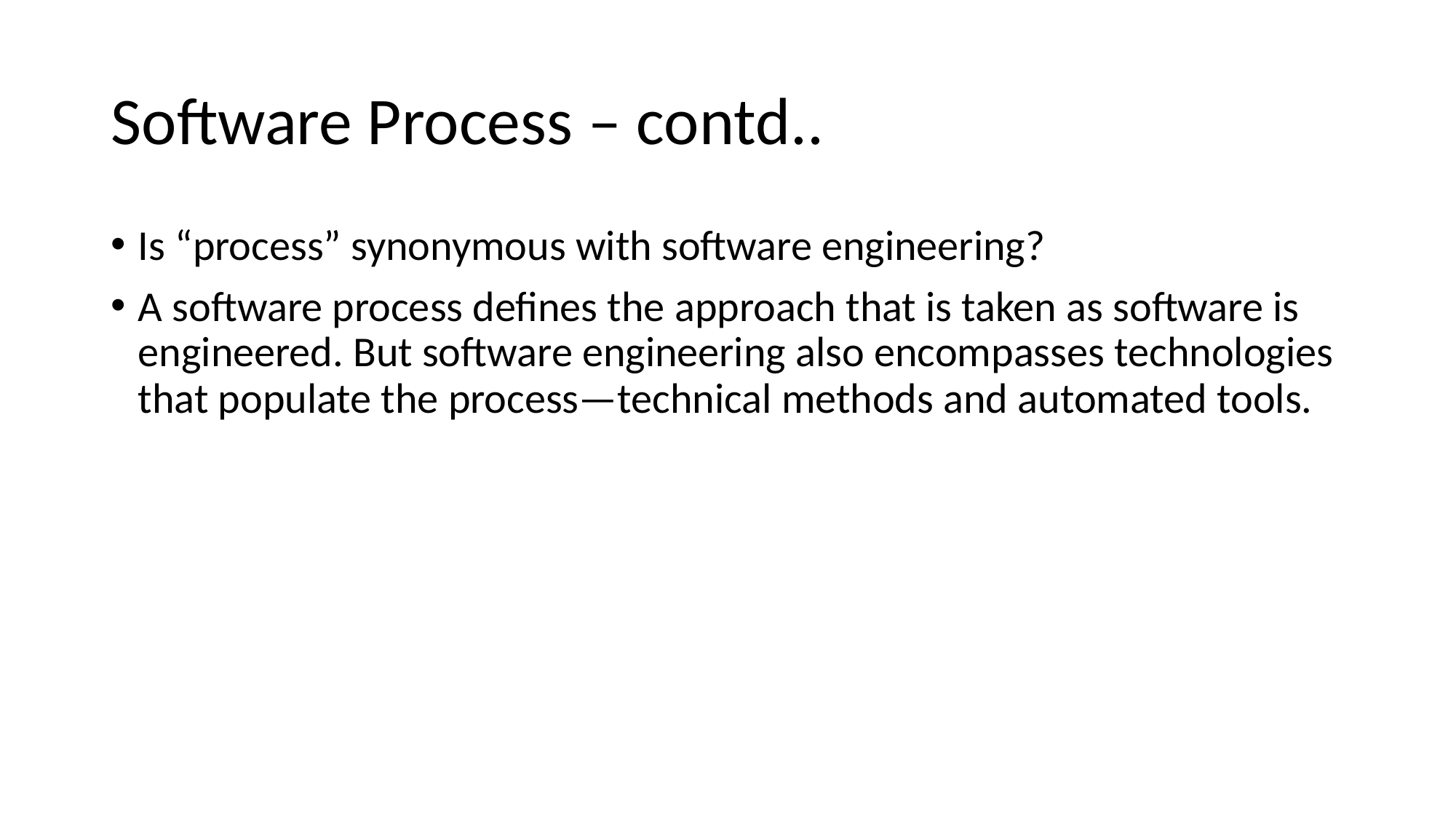

# Software Process – contd..
Is “process” synonymous with software engineering?
A software process defines the approach that is taken as software is engineered. But software engineering also encompasses technologies that populate the process—technical methods and automated tools.